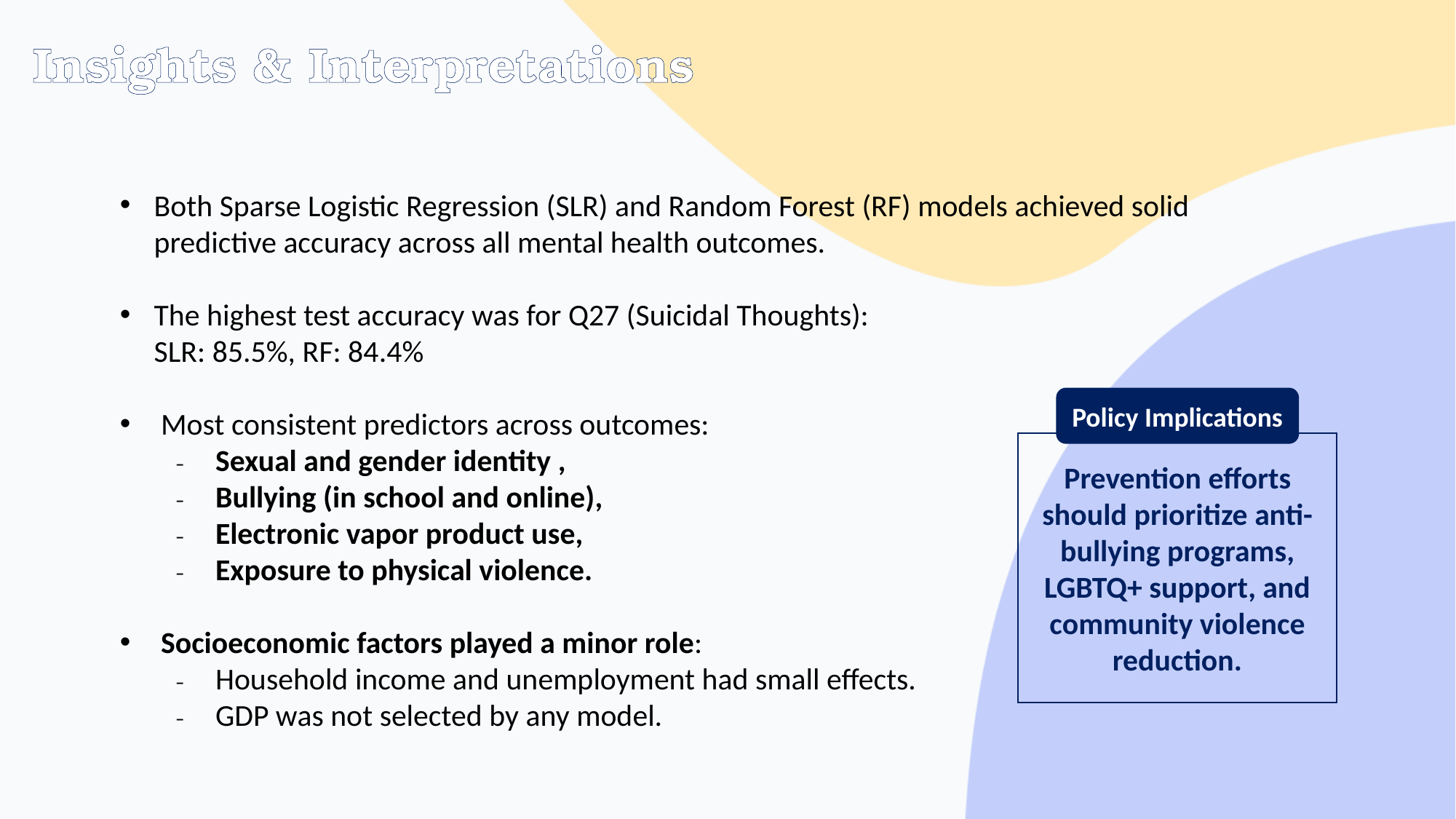

Insights & Interpretations
Both Sparse Logistic Regression (SLR) and Random Forest (RF) models achieved solid predictive accuracy across all mental health outcomes.

The highest test accuracy was for Q27 (Suicidal Thoughts):
SLR: 85.5%, RF: 84.4%

Most consistent predictors across outcomes:
Sexual and gender identity ,
Bullying (in school and online),
Electronic vapor product use,
Exposure to physical violence.

Socioeconomic factors played a minor role:
Household income and unemployment had small effects.
GDP was not selected by any model.

Policy Implications
Prevention efforts should prioritize anti-bullying programs, LGBTQ+ support, and community violence reduction.